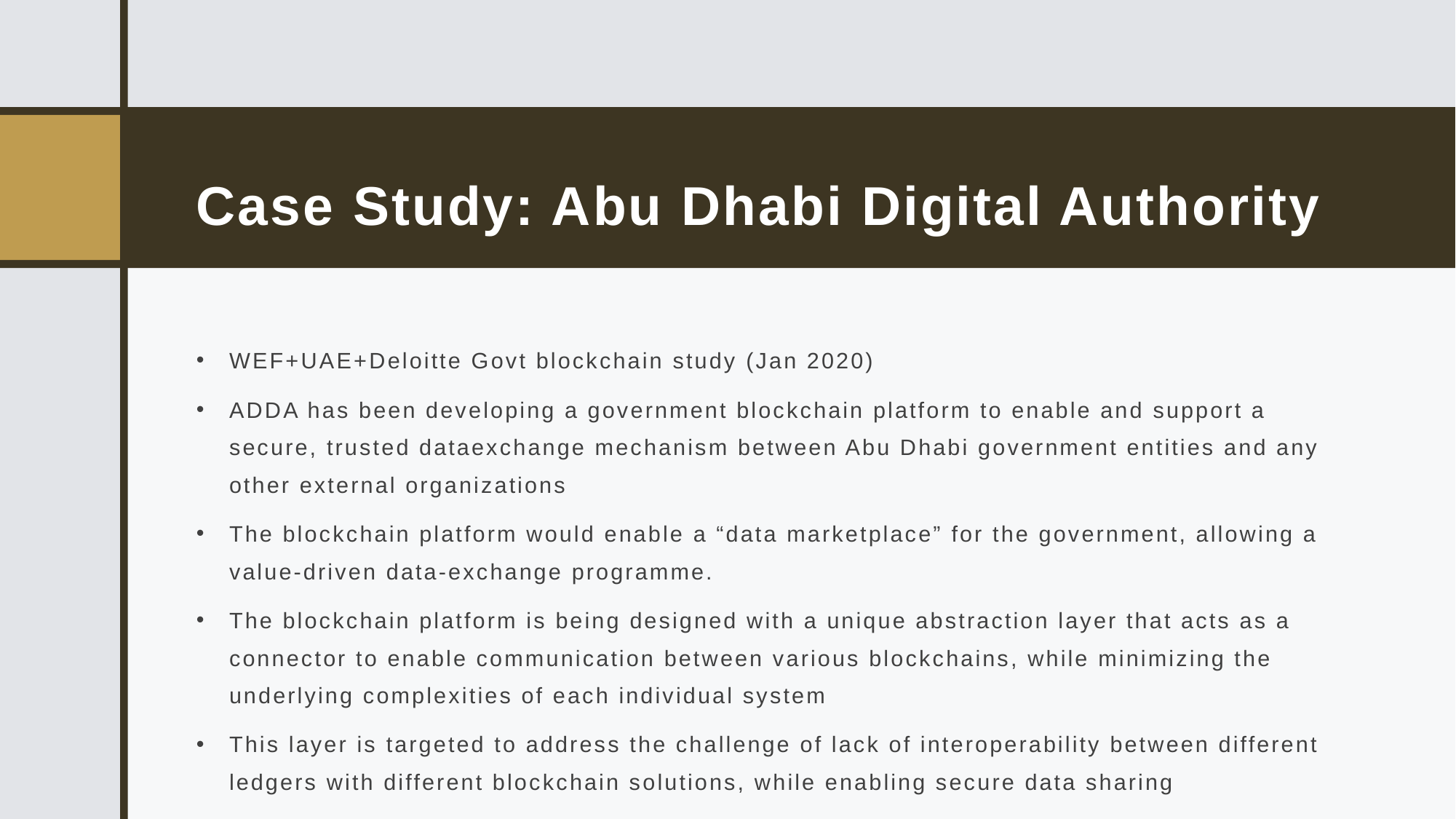

# Case Study: Abu Dhabi Digital Authority

WEF+UAE+Deloitte Govt blockchain study (Jan 2020)
ADDA has been developing a government blockchain platform to enable and support a secure, trusted dataexchange mechanism between Abu Dhabi government entities and any other external organizations
The blockchain platform would enable a “data marketplace” for the government, allowing a value-driven data-exchange programme.
The blockchain platform is being designed with a unique abstraction layer that acts as a connector to enable communication between various blockchains, while minimizing the underlying complexities of each individual system
This layer is targeted to address the challenge of lack of interoperability between different ledgers with different blockchain solutions, while enabling secure data sharing